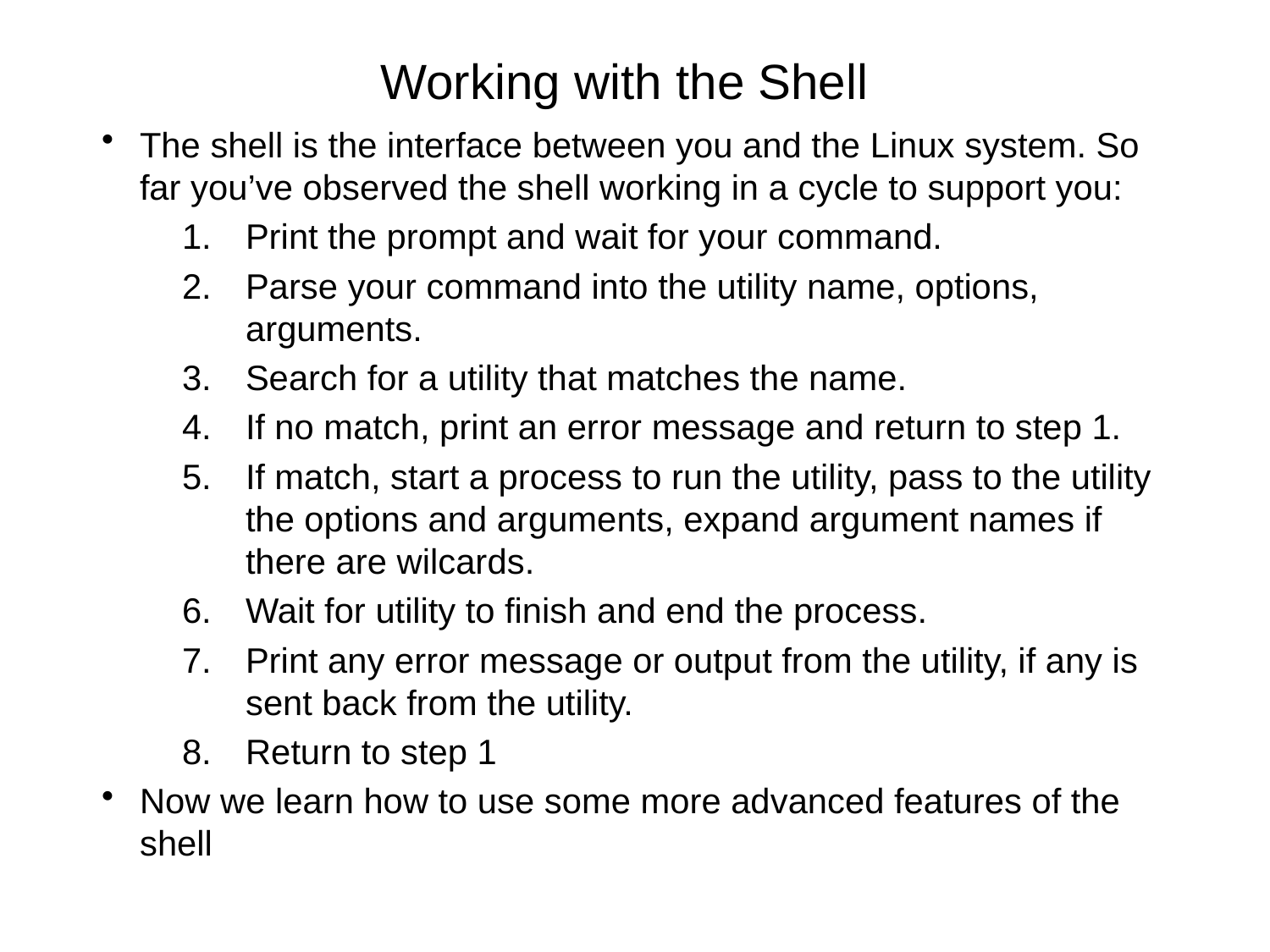

# Working with the Shell
The shell is the interface between you and the Linux system. So far you’ve observed the shell working in a cycle to support you:
Print the prompt and wait for your command.
Parse your command into the utility name, options, arguments.
Search for a utility that matches the name.
If no match, print an error message and return to step 1.
If match, start a process to run the utility, pass to the utility the options and arguments, expand argument names if there are wilcards.
Wait for utility to finish and end the process.
Print any error message or output from the utility, if any is sent back from the utility.
Return to step 1
Now we learn how to use some more advanced features of the shell